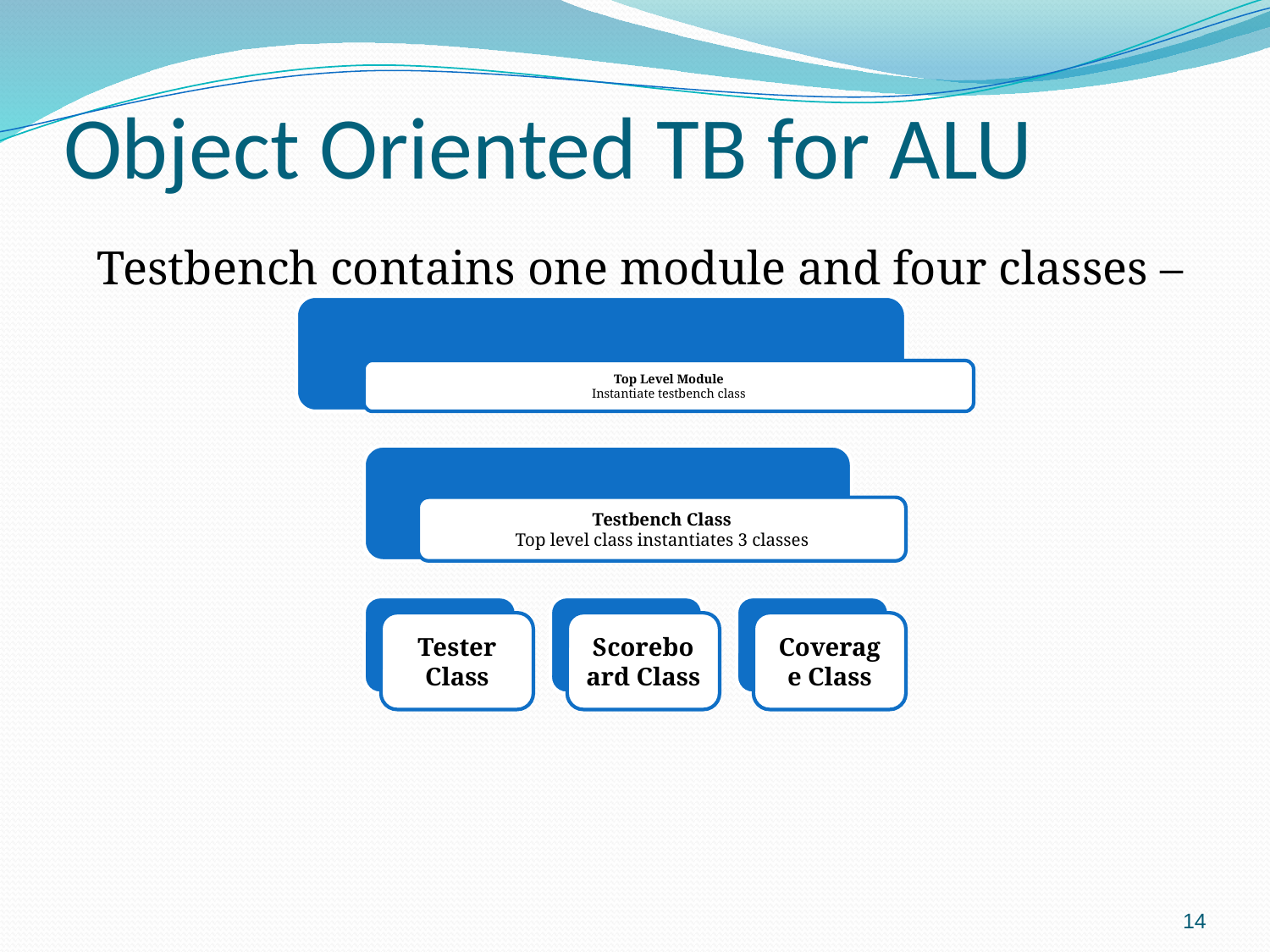

# Object Oriented TB for ALU

Testbench contains one module and four classes –

Top Level Module
Instantiate testbench class
Tester Class
Testbench Class
Top level class instantiates 3 classes
Scoreboard Class
Coverage Class
14